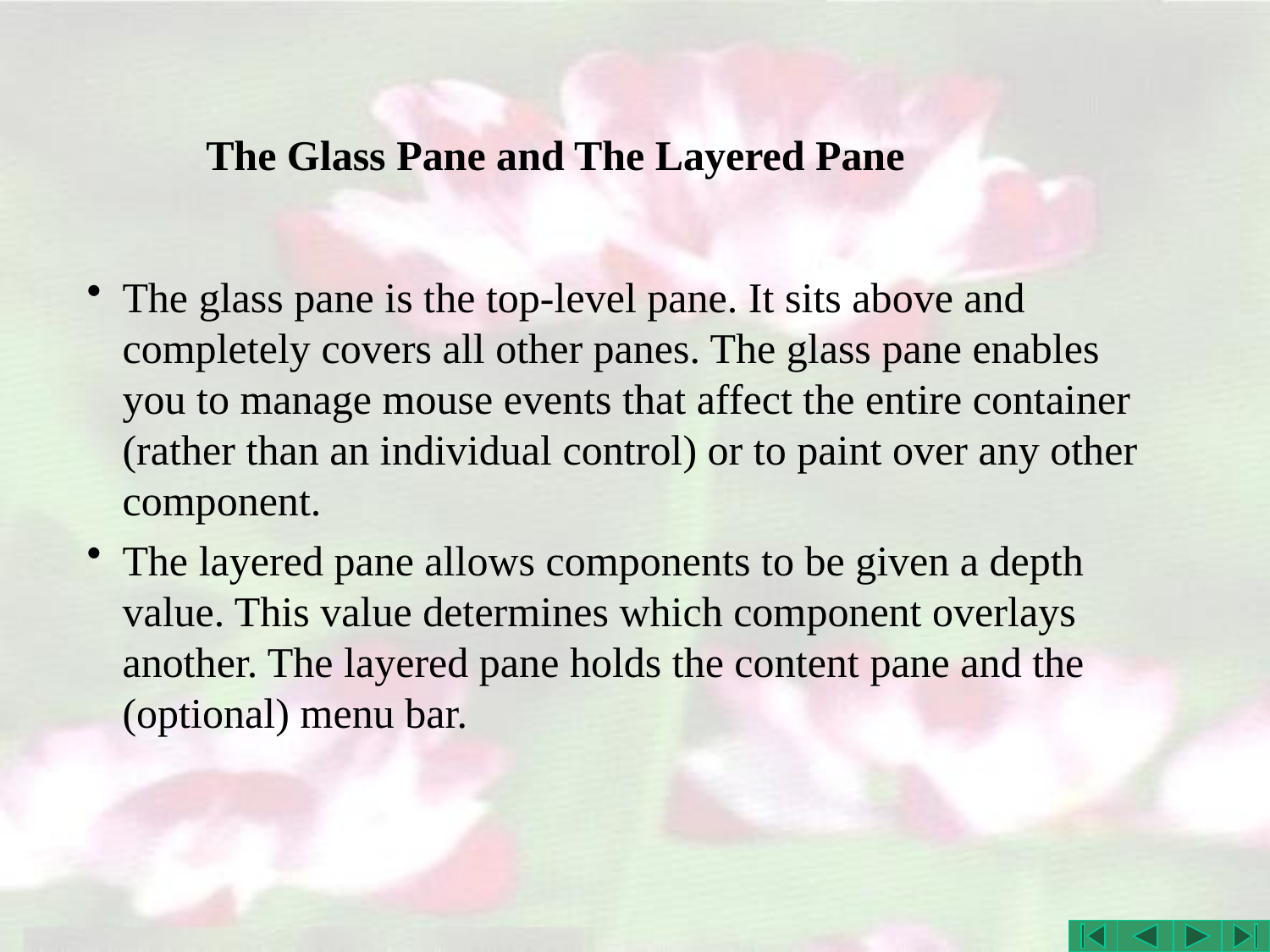

# The Glass Pane and The Layered Pane
The glass pane is the top-level pane. It sits above and completely covers all other panes. The glass pane enables you to manage mouse events that affect the entire container (rather than an individual control) or to paint over any other component.
The layered pane allows components to be given a depth value. This value determines which component overlays another. The layered pane holds the content pane and the (optional) menu bar.